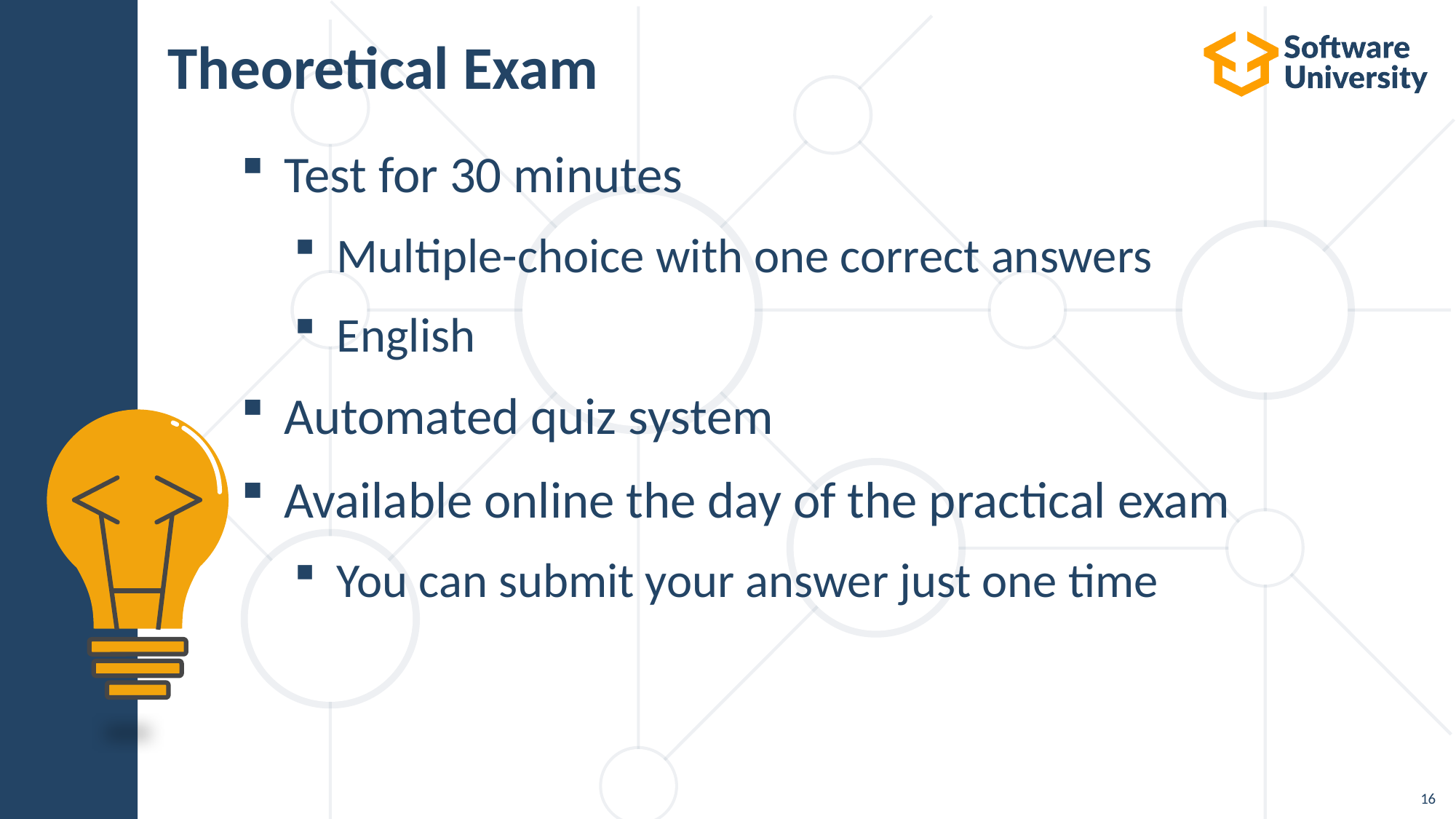

# Theoretical Exam
Test for 30 minutes
Multiple-choice with one correct answers
English
Automated quiz system
Available online the day of the practical exam
You can submit your answer just one time
16